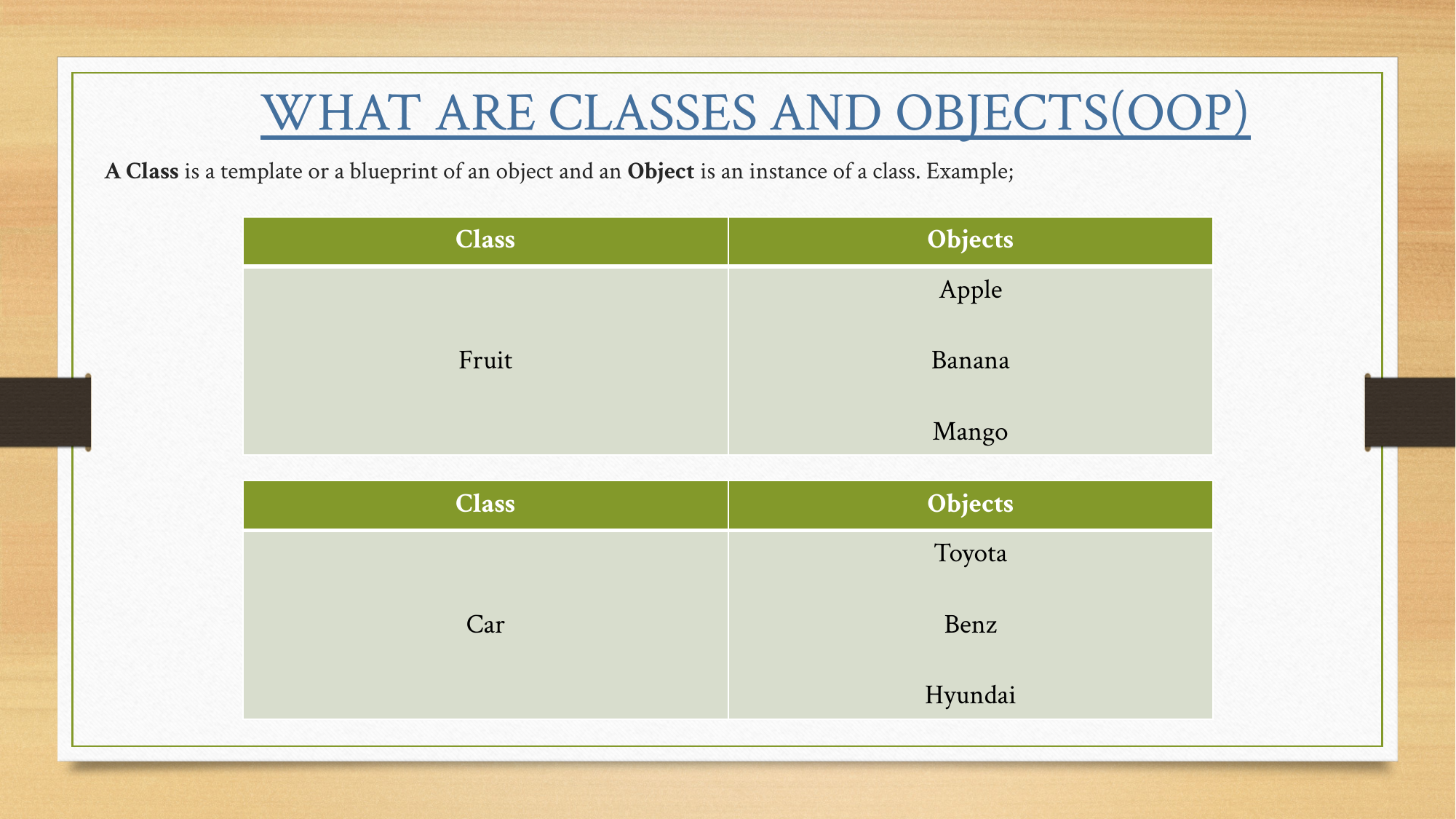

WHAT ARE CLASSES AND OBJECTS(OOP)
A Class is a template or a blueprint of an object and an Object is an instance of a class. Example;

| Class | Objects |
| --- | --- |
| Fruit | Apple Banana Mango |
| Class | Objects |
| --- | --- |
| Car | Toyota Benz Hyundai |